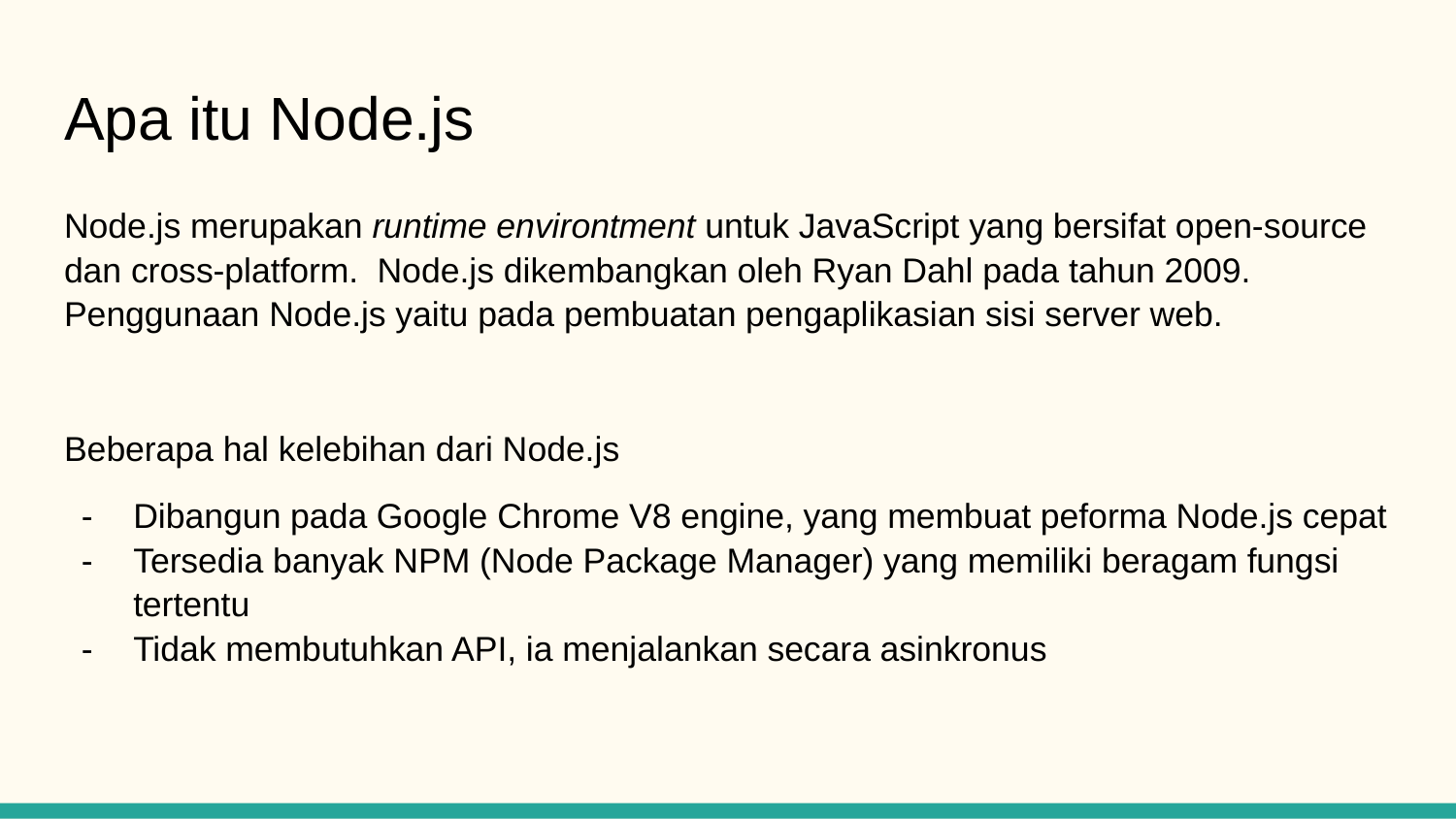

# Apa itu Node.js
Node.js merupakan runtime environtment untuk JavaScript yang bersifat open-source dan cross-platform.  Node.js dikembangkan oleh Ryan Dahl pada tahun 2009. Penggunaan Node.js yaitu pada pembuatan pengaplikasian sisi server web.

Beberapa hal kelebihan dari Node.js
Dibangun pada Google Chrome V8 engine, yang membuat peforma Node.js cepat
Tersedia banyak NPM (Node Package Manager) yang memiliki beragam fungsi tertentu
Tidak membutuhkan API, ia menjalankan secara asinkronus